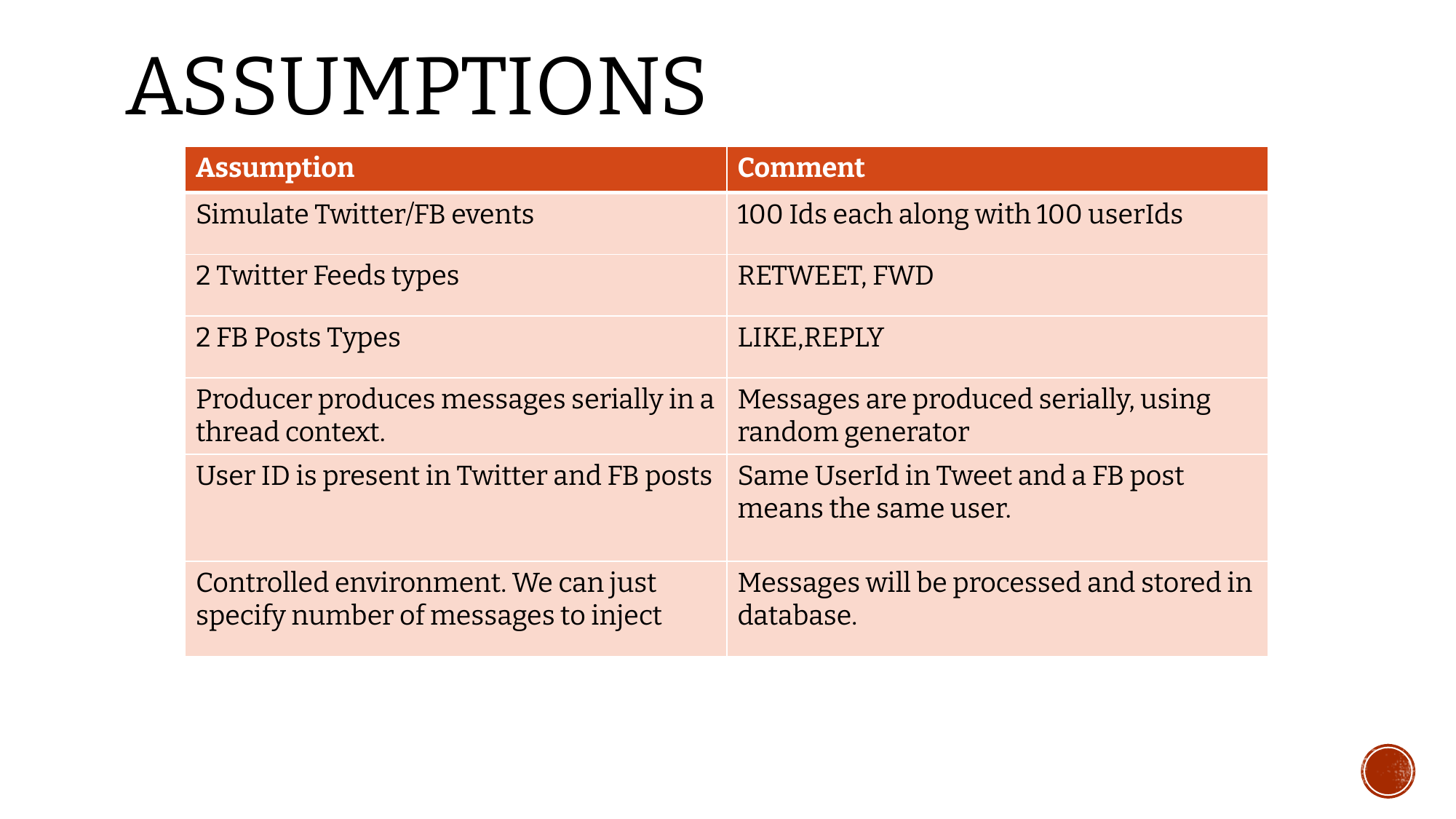

# ASSUMPTIONS
| Assumption | Comment |
| --- | --- |
| Simulate Twitter/FB events | 100 Ids each along with 100 userIds |
| 2 Twitter Feeds types | RETWEET, FWD |
| 2 FB Posts Types | LIKE,REPLY |
| Producer produces messages serially in a thread context. | Messages are produced serially, using random generator |
| User ID is present in Twitter and FB posts | Same UserId in Tweet and a FB post means the same user. |
| Controlled environment. We can just specify number of messages to inject | Messages will be processed and stored in database. |